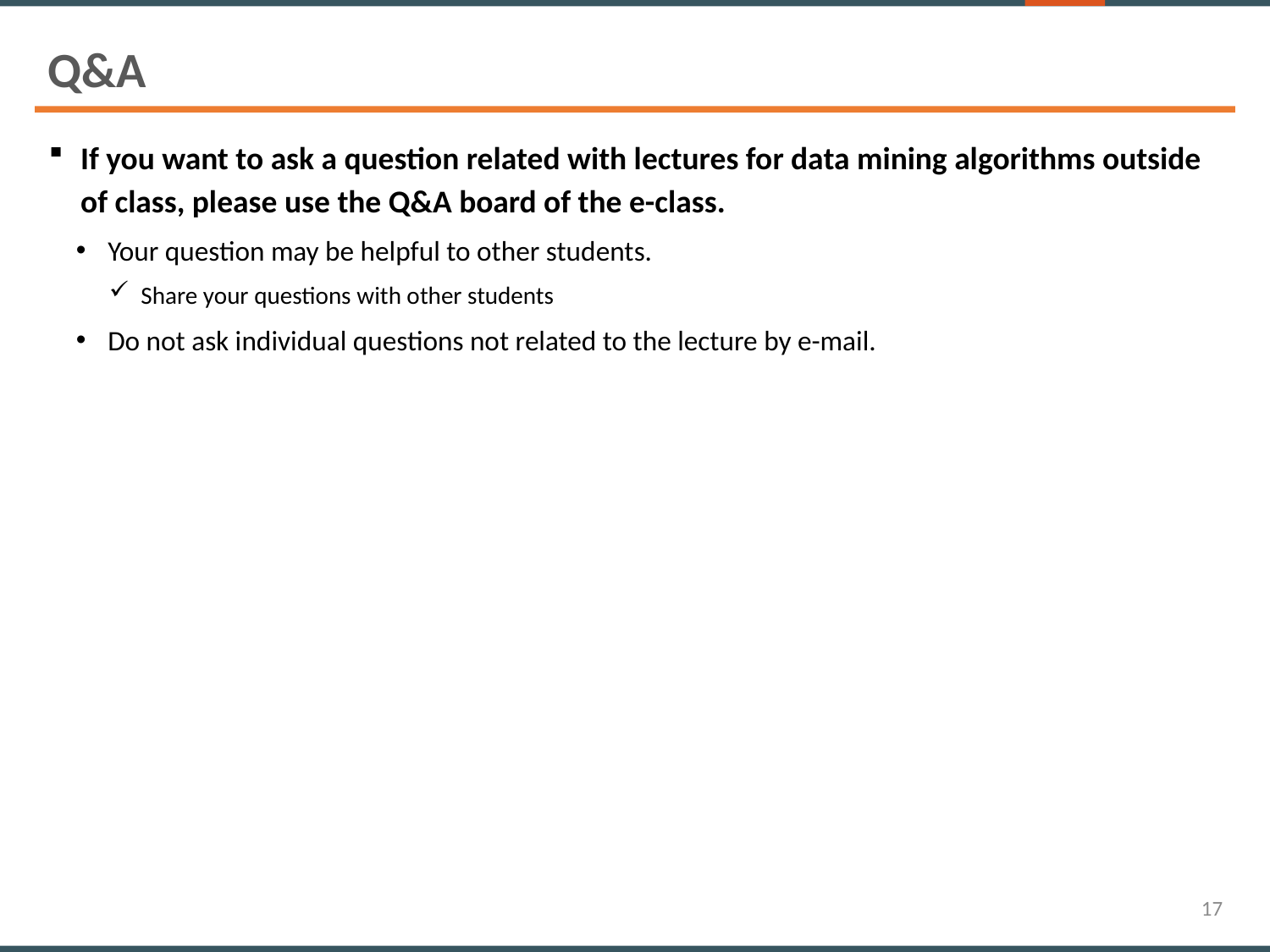

Q&A
If you want to ask a question related with lectures for data mining algorithms outside of class, please use the Q&A board of the e-class.
Your question may be helpful to other students.
Share your questions with other students
Do not ask individual questions not related to the lecture by e-mail.
17